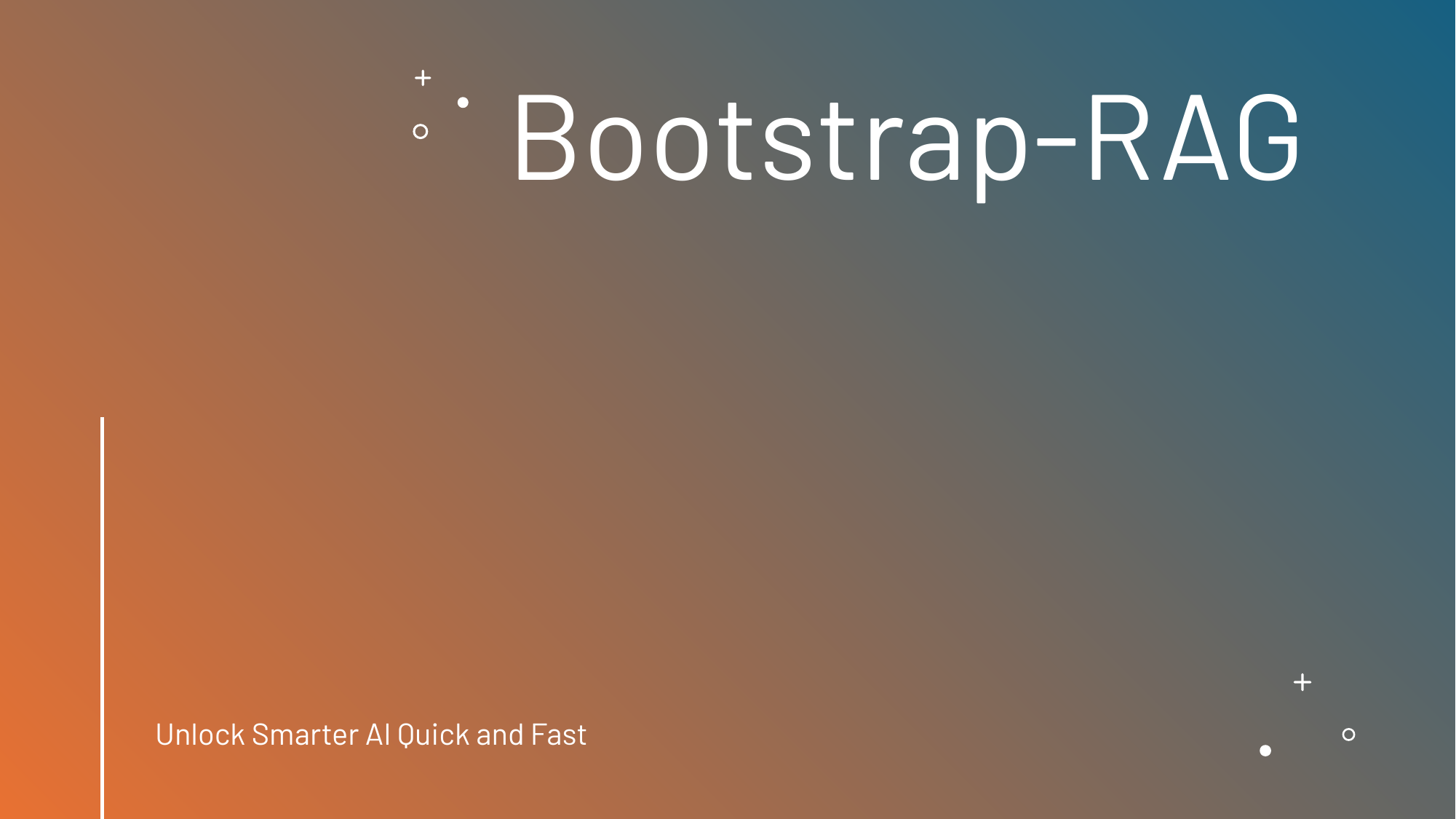

# Bootstrap-RAG

Unlock Smarter AI Quick and Fast